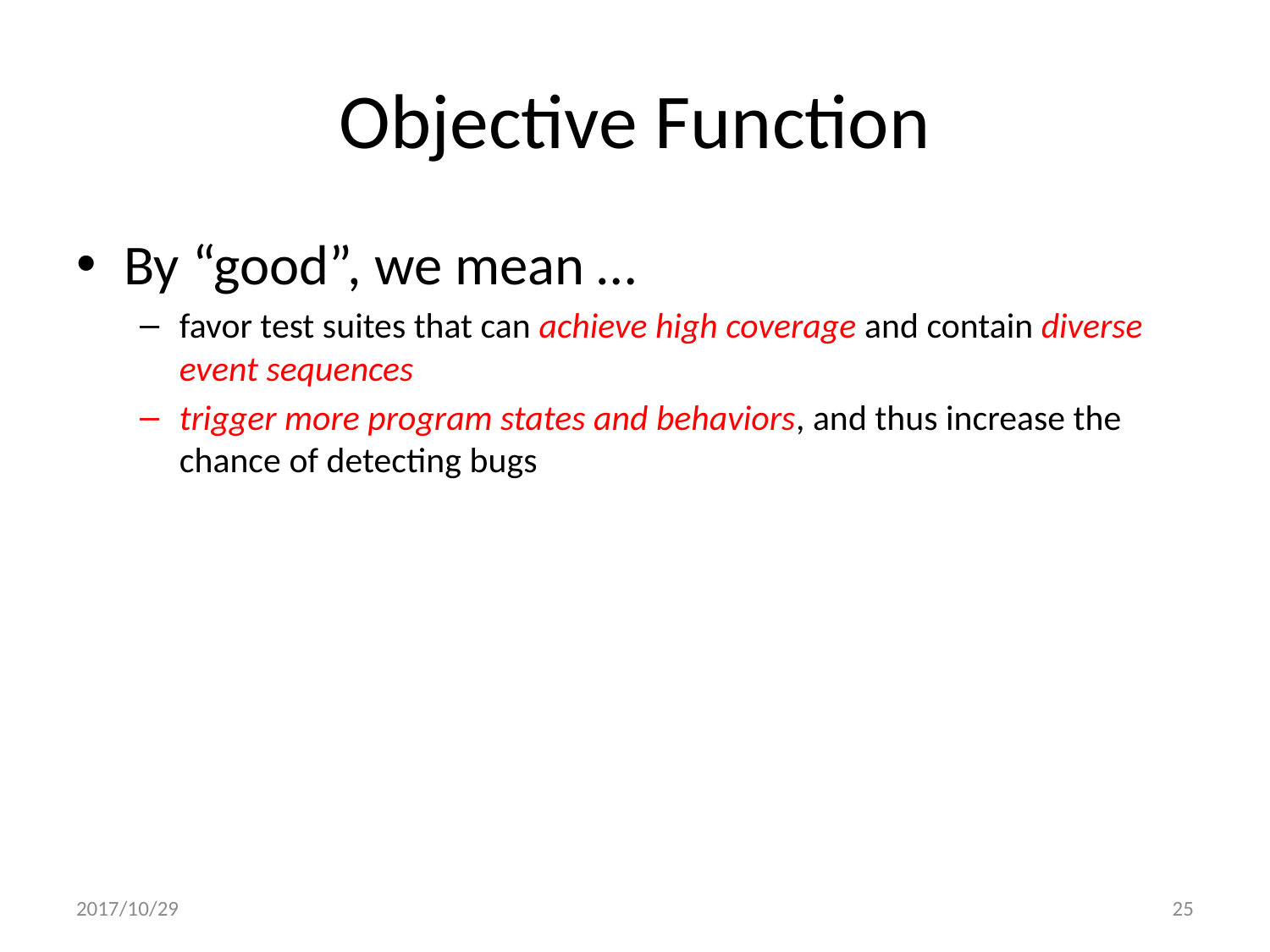

# Objective Function
By “good”, we mean …
favor test suites that can achieve high coverage and contain diverse event sequences
trigger more program states and behaviors, and thus increase the chance of detecting bugs
2017/10/29
25